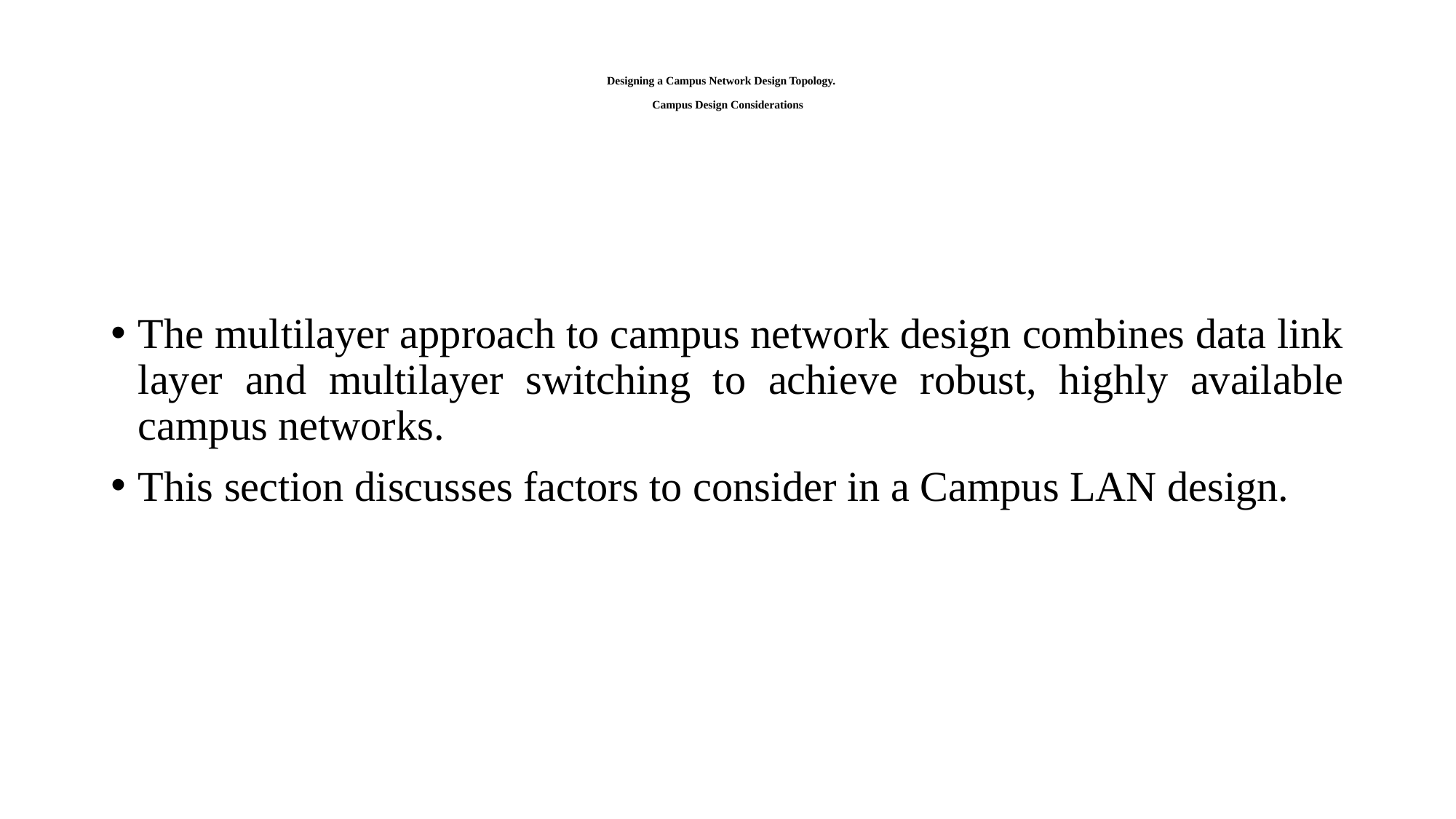

# Designing a Campus Network Design Topology. Campus Design Considerations

The multilayer approach to campus network design combines data link layer and multilayer switching to achieve robust, highly available campus networks.
This section discusses factors to consider in a Campus LAN design.